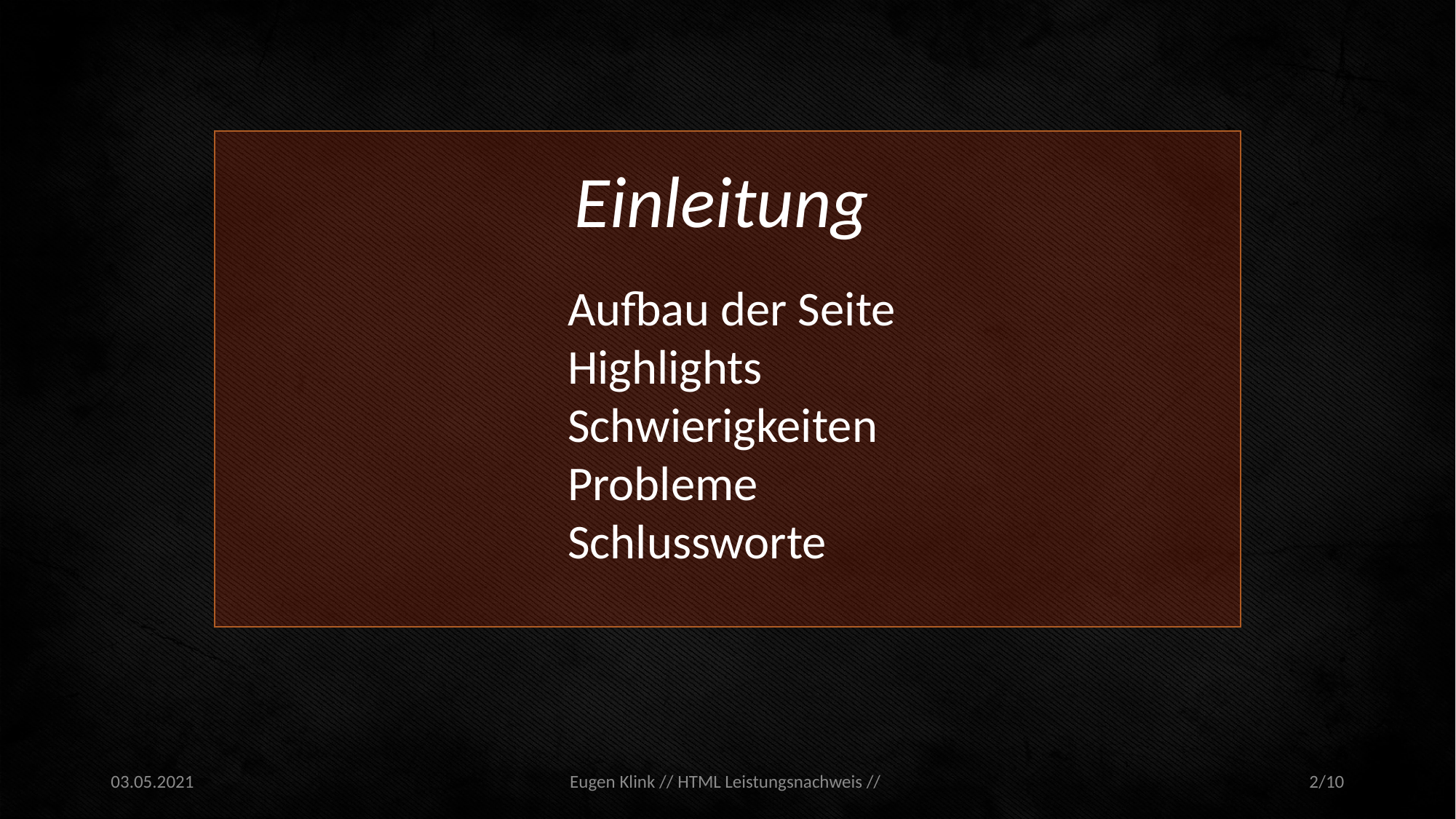

Einleitung
Aufbau der Seite
Highlights
Schwierigkeiten
Probleme
Schlussworte
03.05.2021
Eugen Klink // HTML Leistungsnachweis //
2/10